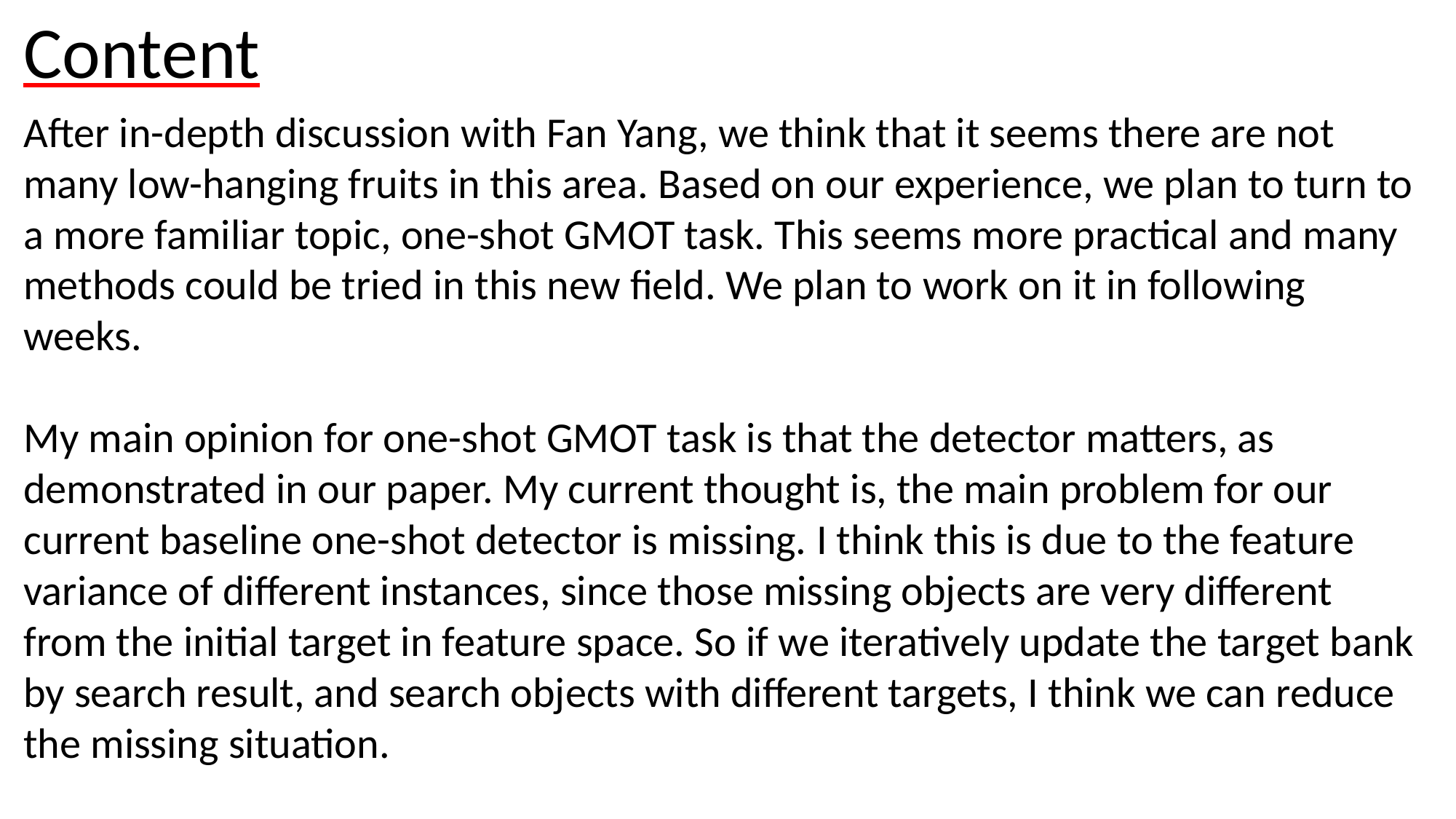

Content
After in-depth discussion with Fan Yang, we think that it seems there are not many low-hanging fruits in this area. Based on our experience, we plan to turn to a more familiar topic, one-shot GMOT task. This seems more practical and many methods could be tried in this new field. We plan to work on it in following weeks.

My main opinion for one-shot GMOT task is that the detector matters, as demonstrated in our paper. My current thought is, the main problem for our current baseline one-shot detector is missing. I think this is due to the feature variance of different instances, since those missing objects are very different from the initial target in feature space. So if we iteratively update the target bank by search result, and search objects with different targets, I think we can reduce the missing situation.